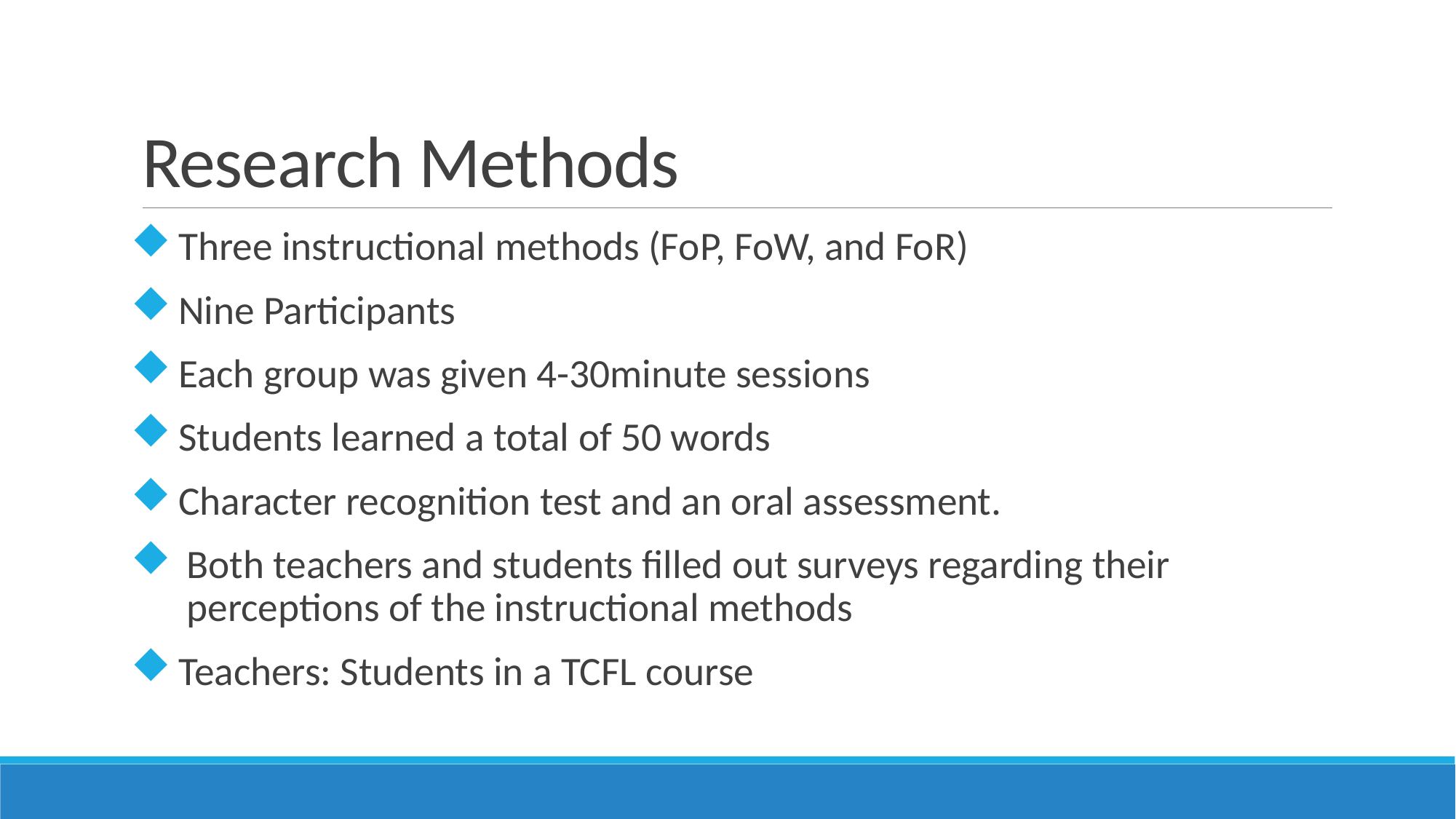

# Research Methods
 Three instructional methods (FoP, FoW, and FoR)
 Nine Participants
 Each group was given 4-30minute sessions
 Students learned a total of 50 words
 Character recognition test and an oral assessment.
Both teachers and students filled out surveys regarding their perceptions of the instructional methods
 Teachers: Students in a TCFL course